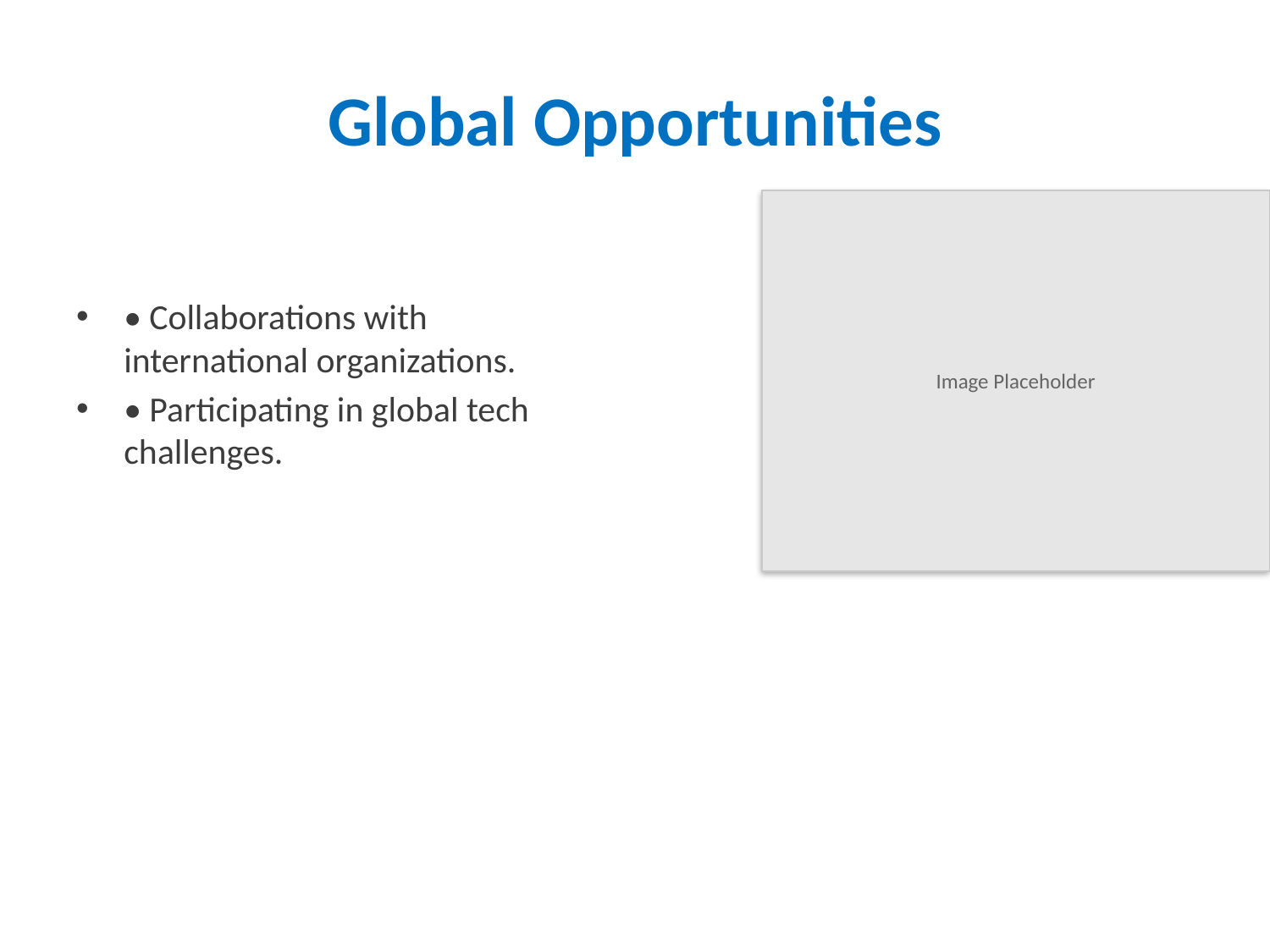

# Global Opportunities
Image Placeholder

• Collaborations with international organizations.
• Participating in global tech challenges.